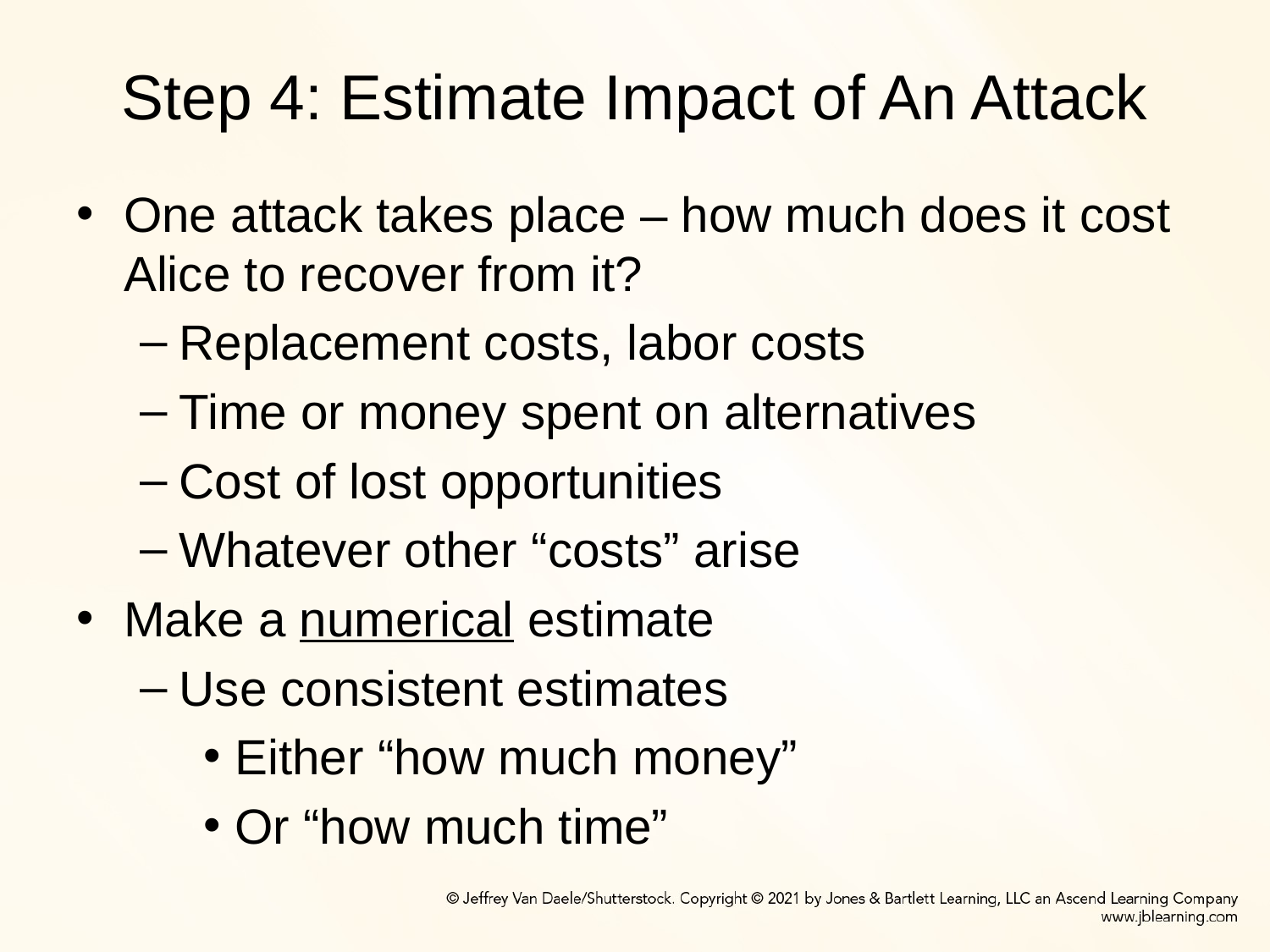

# Step 4: Estimate Impact of An Attack
One attack takes place – how much does it cost Alice to recover from it?
Replacement costs, labor costs
Time or money spent on alternatives
Cost of lost opportunities
Whatever other “costs” arise
Make a numerical estimate
Use consistent estimates
Either “how much money”
Or “how much time”